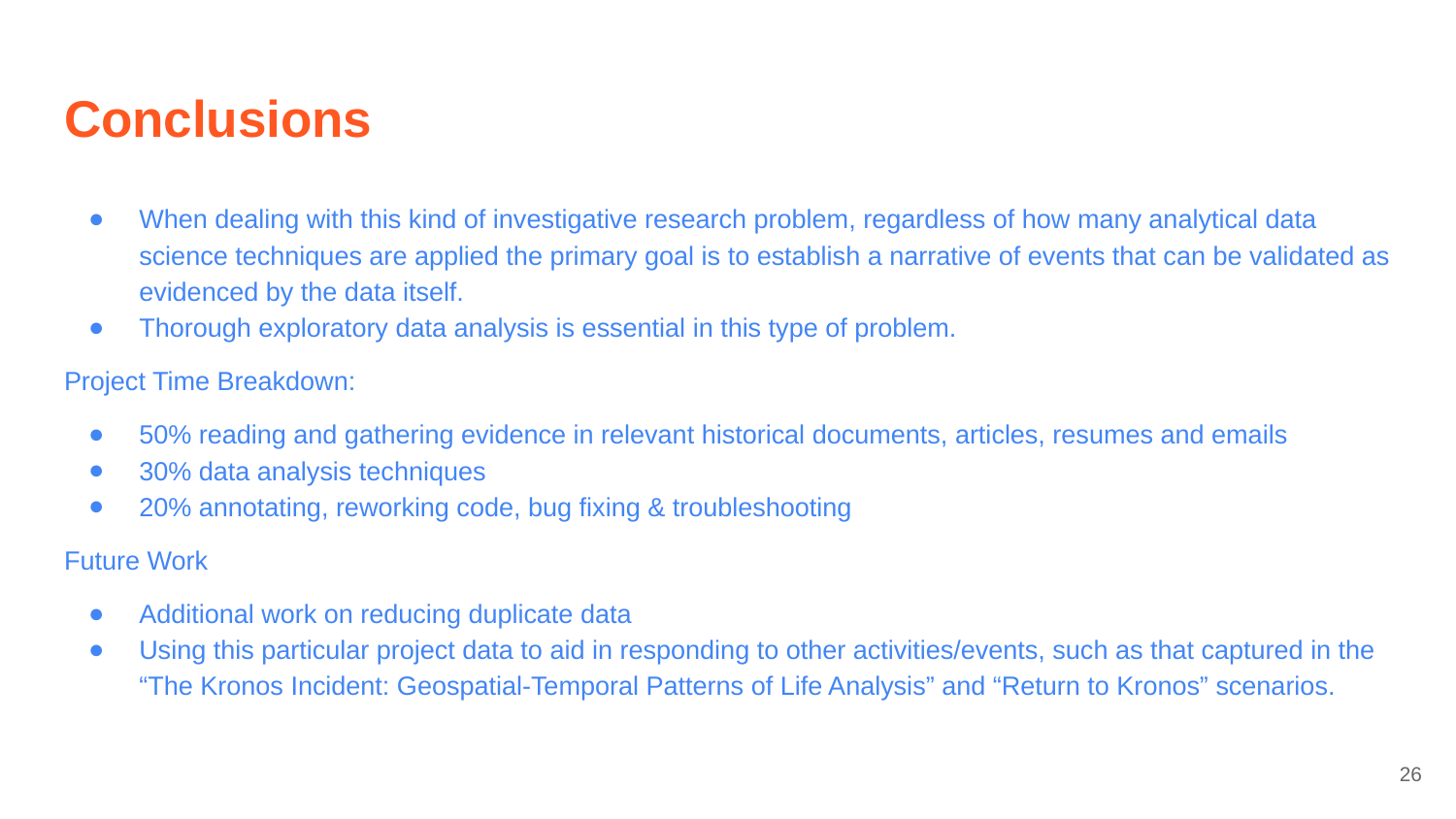

# Conclusions
When dealing with this kind of investigative research problem, regardless of how many analytical data science techniques are applied the primary goal is to establish a narrative of events that can be validated as evidenced by the data itself.
Thorough exploratory data analysis is essential in this type of problem.
Project Time Breakdown:
50% reading and gathering evidence in relevant historical documents, articles, resumes and emails
30% data analysis techniques
20% annotating, reworking code, bug fixing & troubleshooting
Future Work
Additional work on reducing duplicate data
Using this particular project data to aid in responding to other activities/events, such as that captured in the “The Kronos Incident: Geospatial-Temporal Patterns of Life Analysis” and “Return to Kronos” scenarios.

26